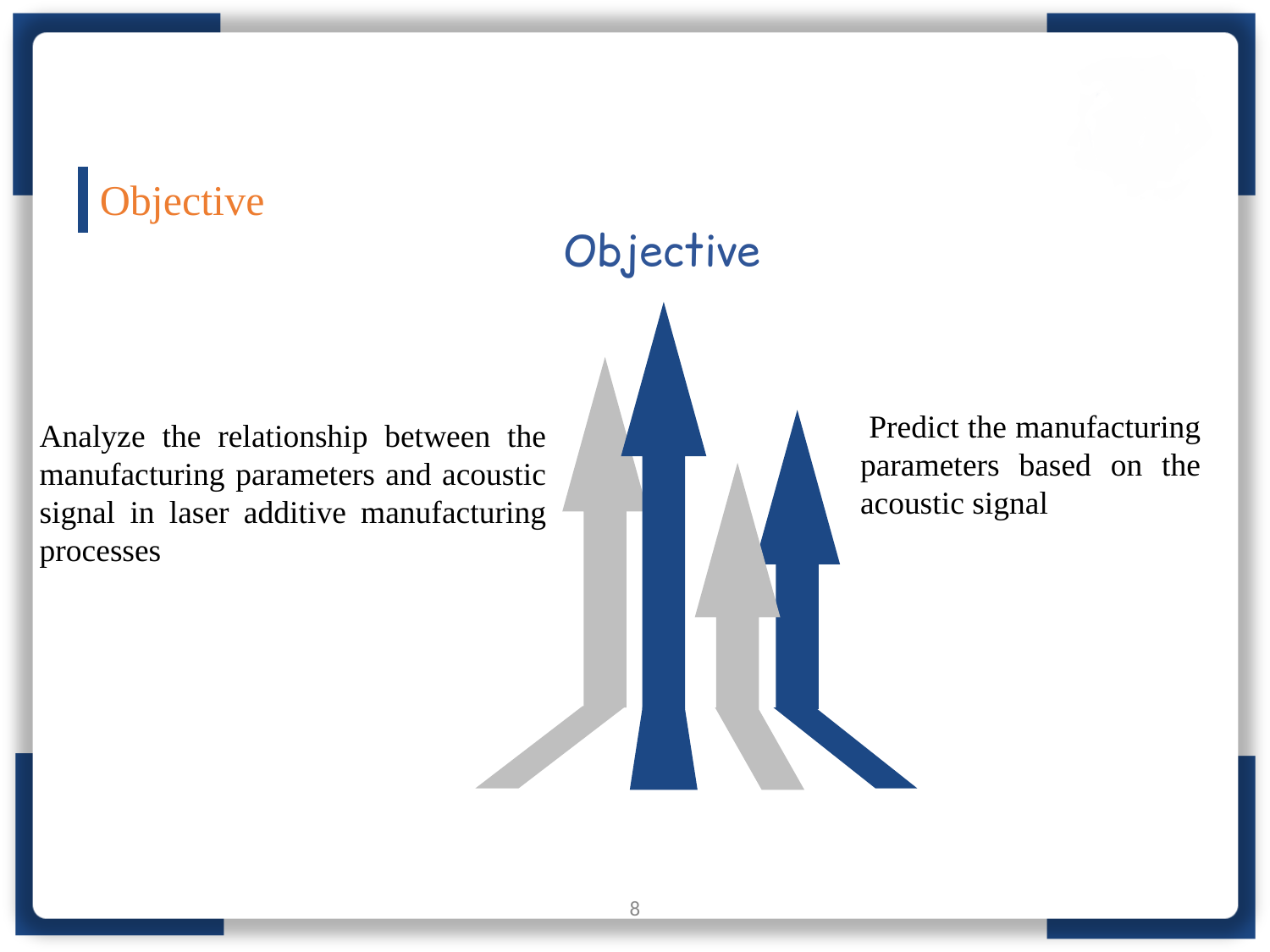

Objective
Objective

 Predict the manufacturing parameters based on the acoustic signal
Analyze the relationship between the manufacturing parameters and acoustic
signal in laser additive manufacturing processes

8